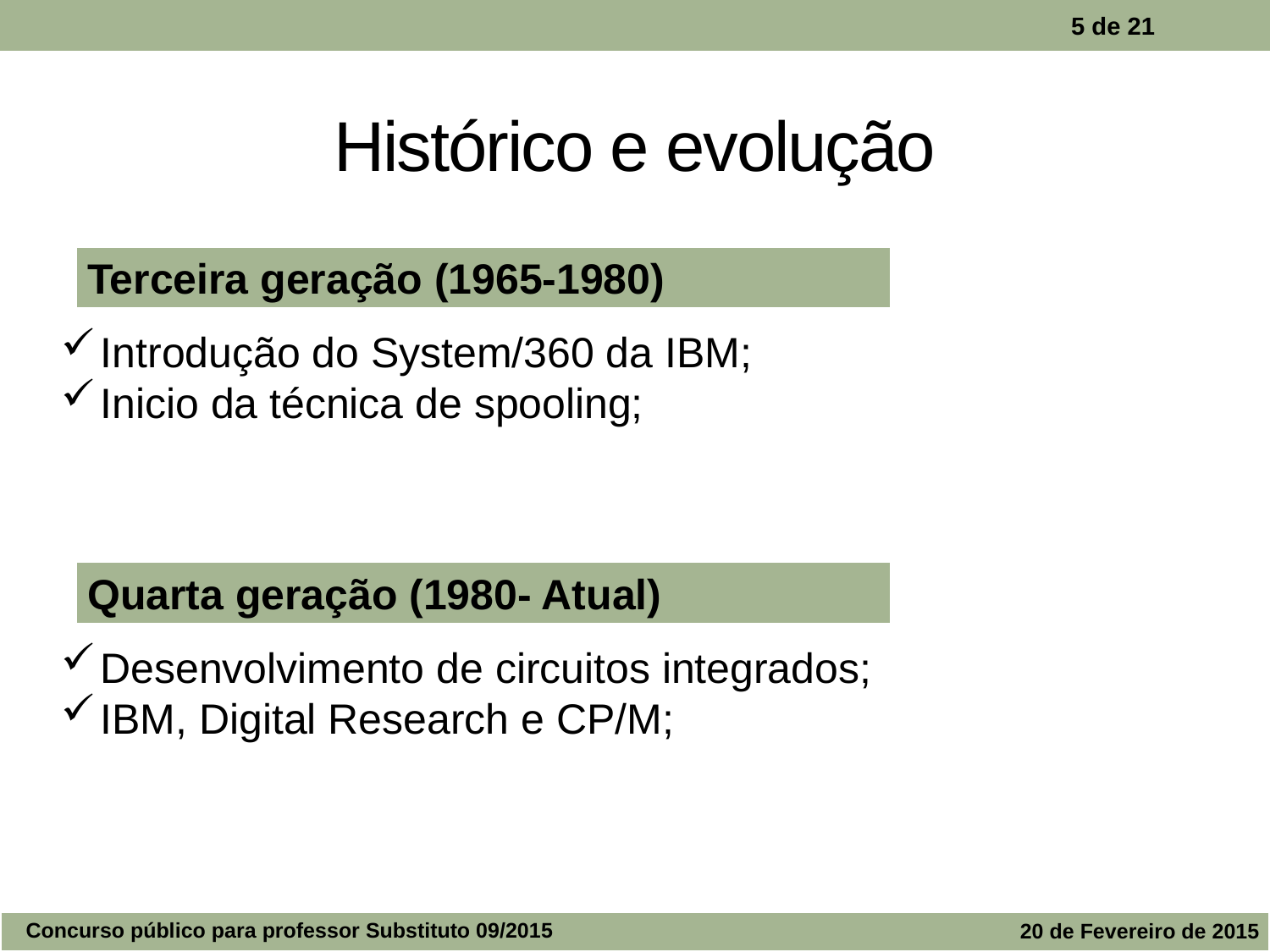

5 de 21
# Histórico e evolução
Terceira geração (1965-1980)
Introdução do System/360 da IBM;
Inicio da técnica de spooling;

Quarta geração (1980- Atual)
Desenvolvimento de circuitos integrados;
IBM, Digital Research e CP/M;

Concurso público para professor Substituto 09/2015

20 de Fevereiro de 2015